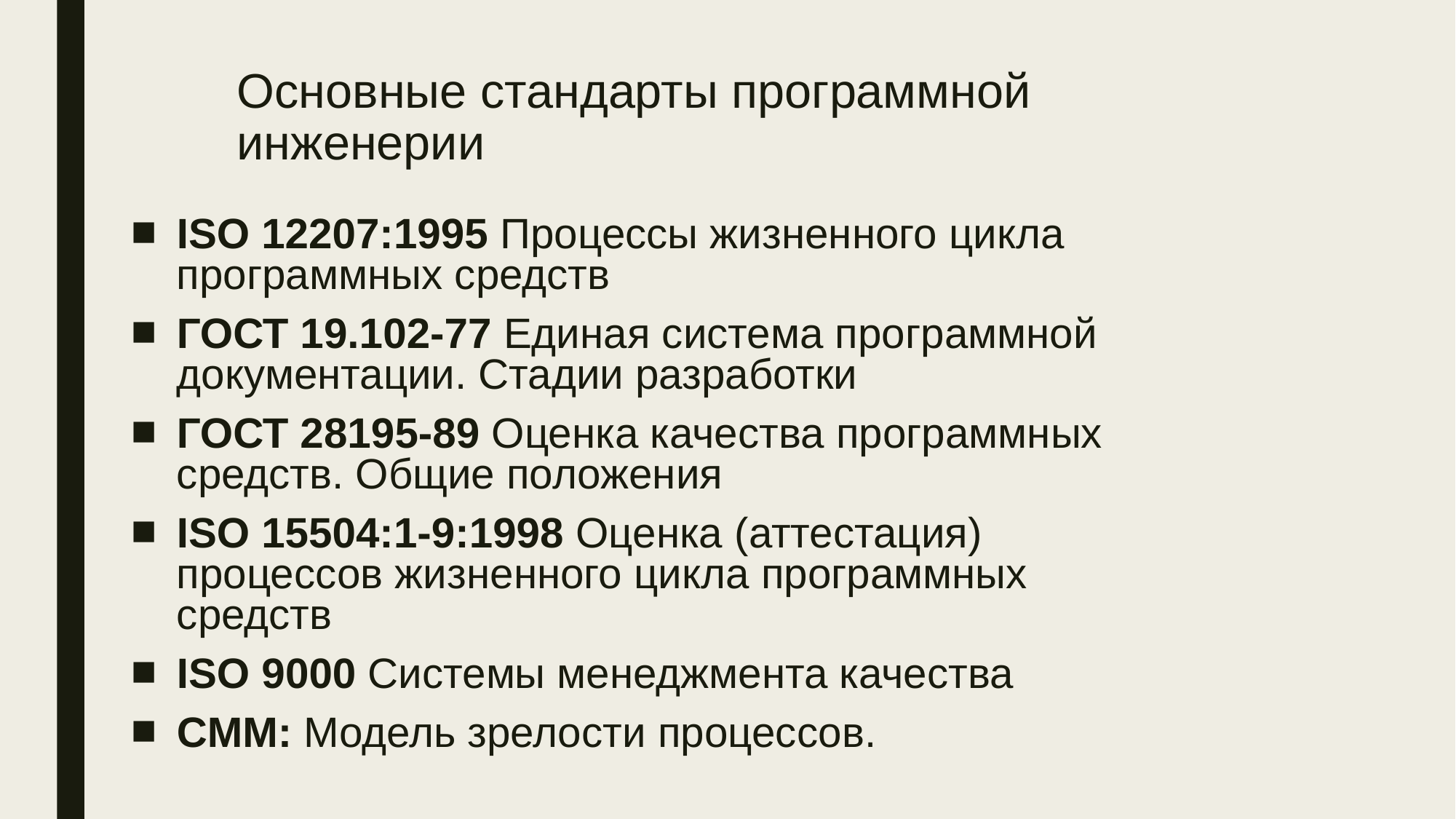

Основные стандарты программной инженерии
ISO 12207:1995 Процессы жизненного цикла программных средств
ГОСТ 19.102-77 Единая система программной документации. Стадии разработки
ГОСТ 28195-89 Оценка качества программных средств. Общие положения
ISO 15504:1-9:1998 Оценка (аттестация) процессов жизненного цикла программных средств
ISO 9000 Системы менеджмента качества
CMM: Модель зрелости процессов.